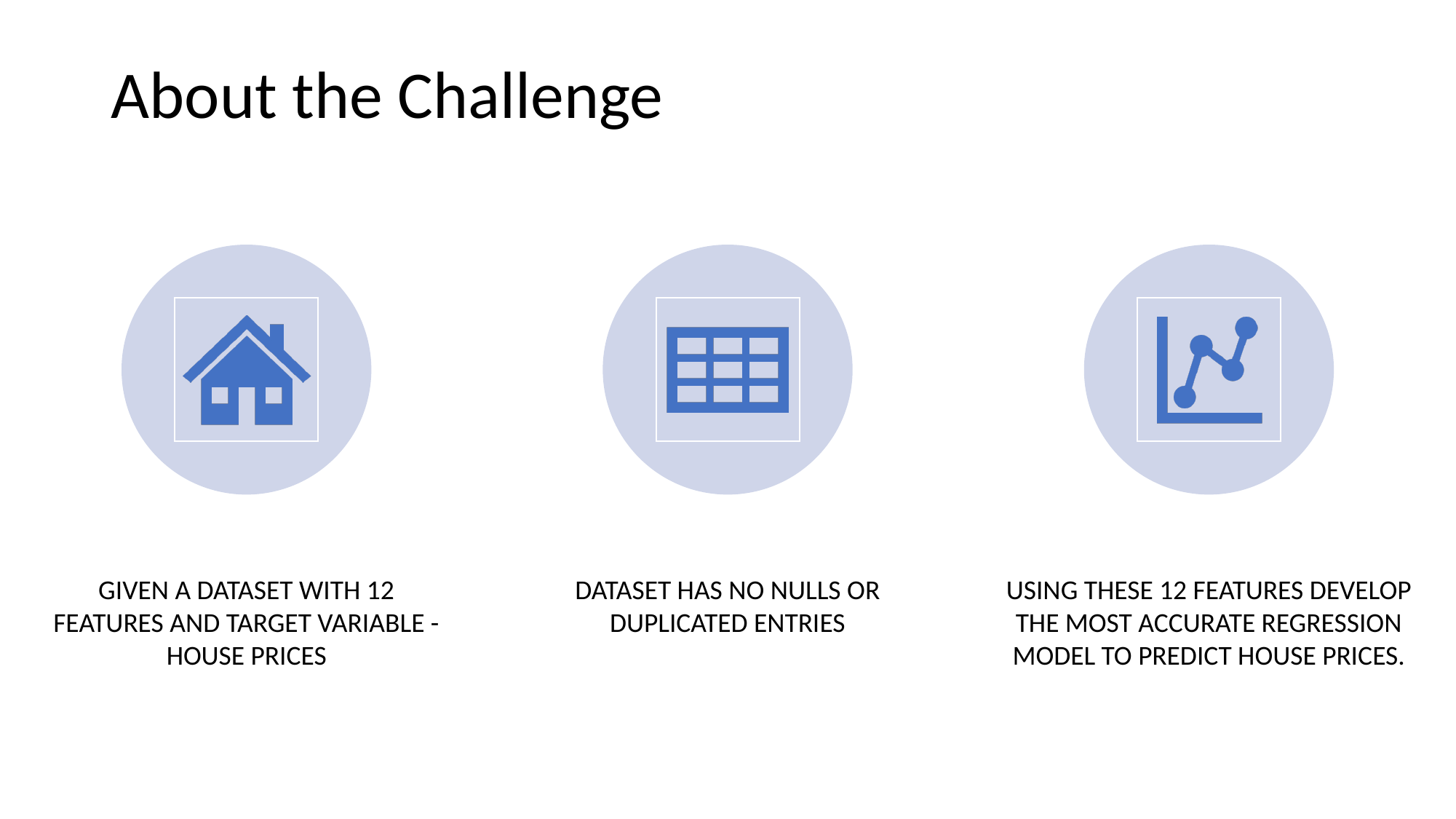

# About the Challenge
Given a dataset with 12 features and Target Variable -house prices
Dataset has no Nulls or duplicated entries
Using these 12 features develop the most accurate regression model to predict House Prices.